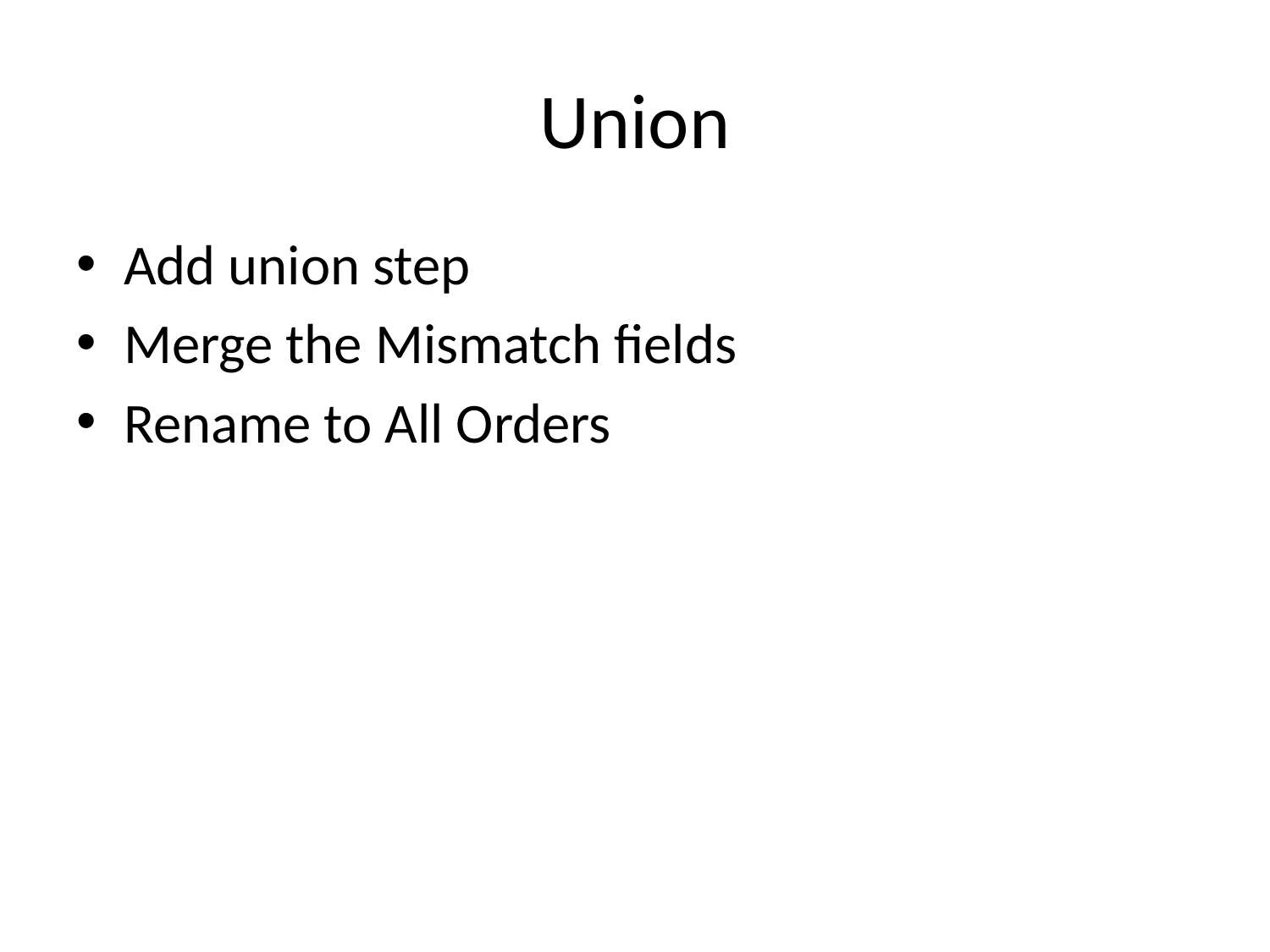

# Union
Add union step
Merge the Mismatch fields
Rename to All Orders